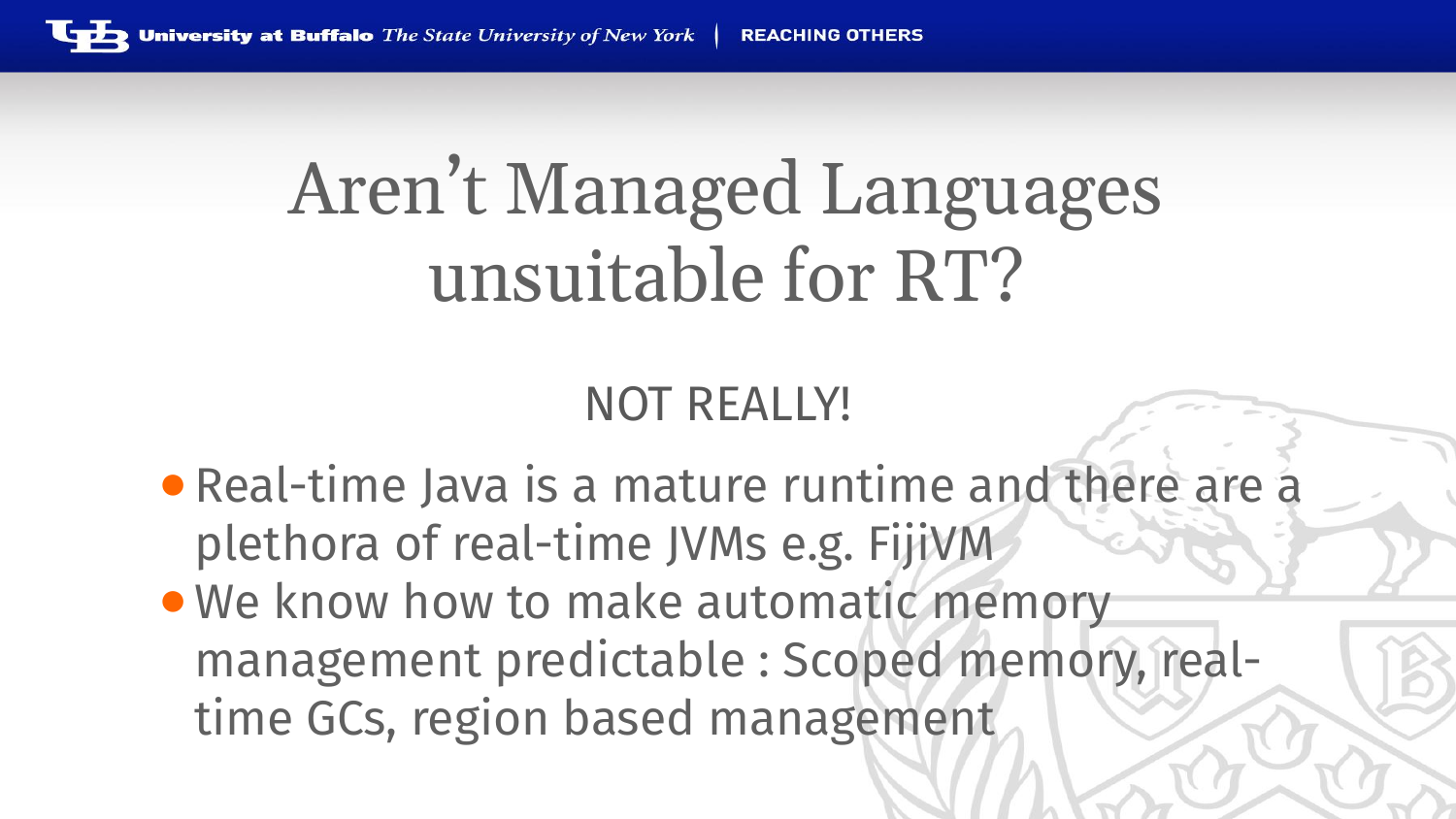

# Aren’t Managed Languages unsuitable for RT?
NOT REALLY!
Real-time Java is a mature runtime and there are a plethora of real-time JVMs e.g. FijiVM
We know how to make automatic memory management predictable : Scoped memory, real-time GCs, region based management